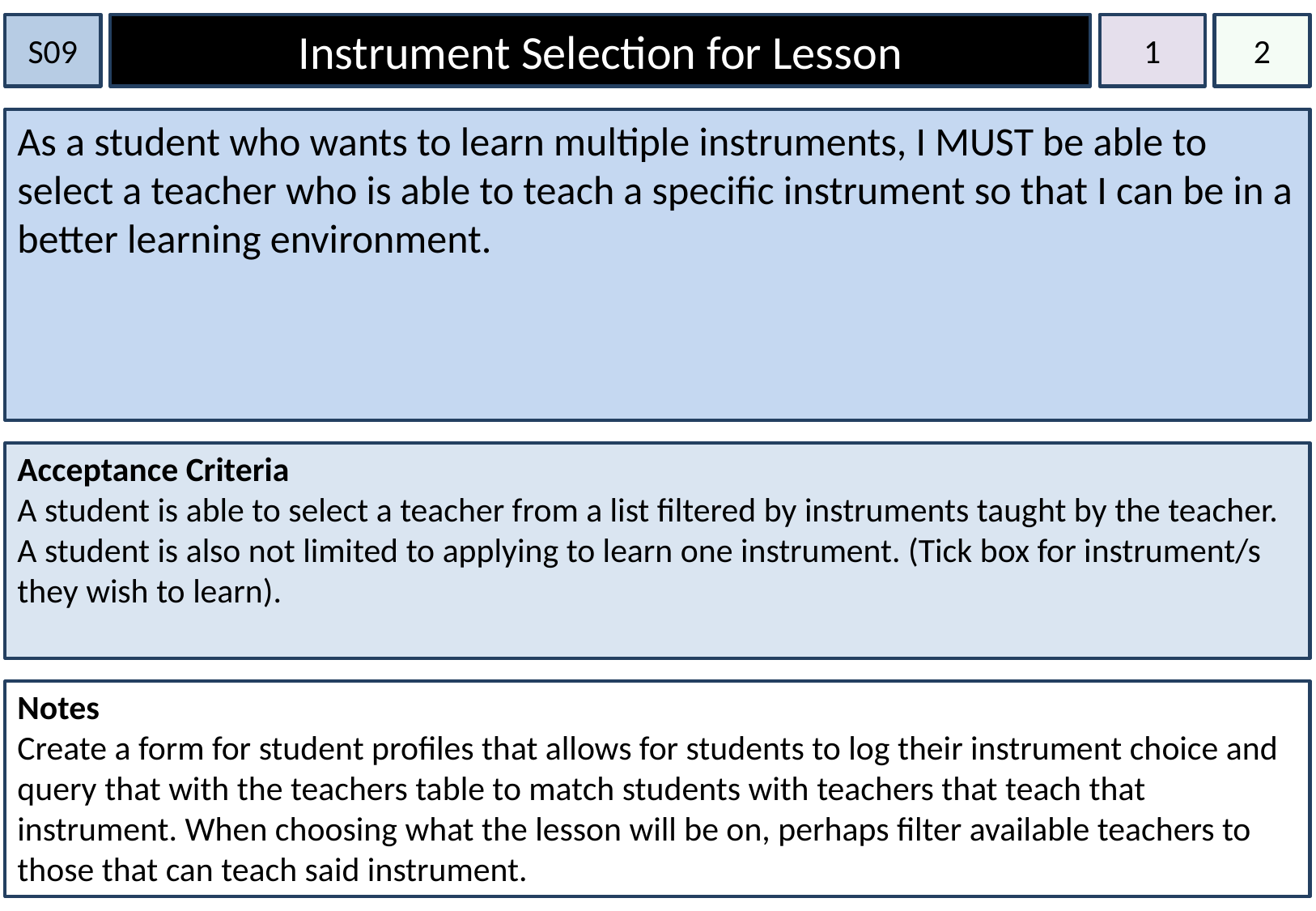

S09
Instrument Selection for Lesson
1
2
As a student who wants to learn multiple instruments, I MUST be able to select a teacher who is able to teach a specific instrument so that I can be in a better learning environment.

Acceptance Criteria
A student is able to select a teacher from a list filtered by instruments taught by the teacher. A student is also not limited to applying to learn one instrument. (Tick box for instrument/s they wish to learn).
Notes
Create a form for student profiles that allows for students to log their instrument choice and query that with the teachers table to match students with teachers that teach that instrument. When choosing what the lesson will be on, perhaps filter available teachers to those that can teach said instrument.